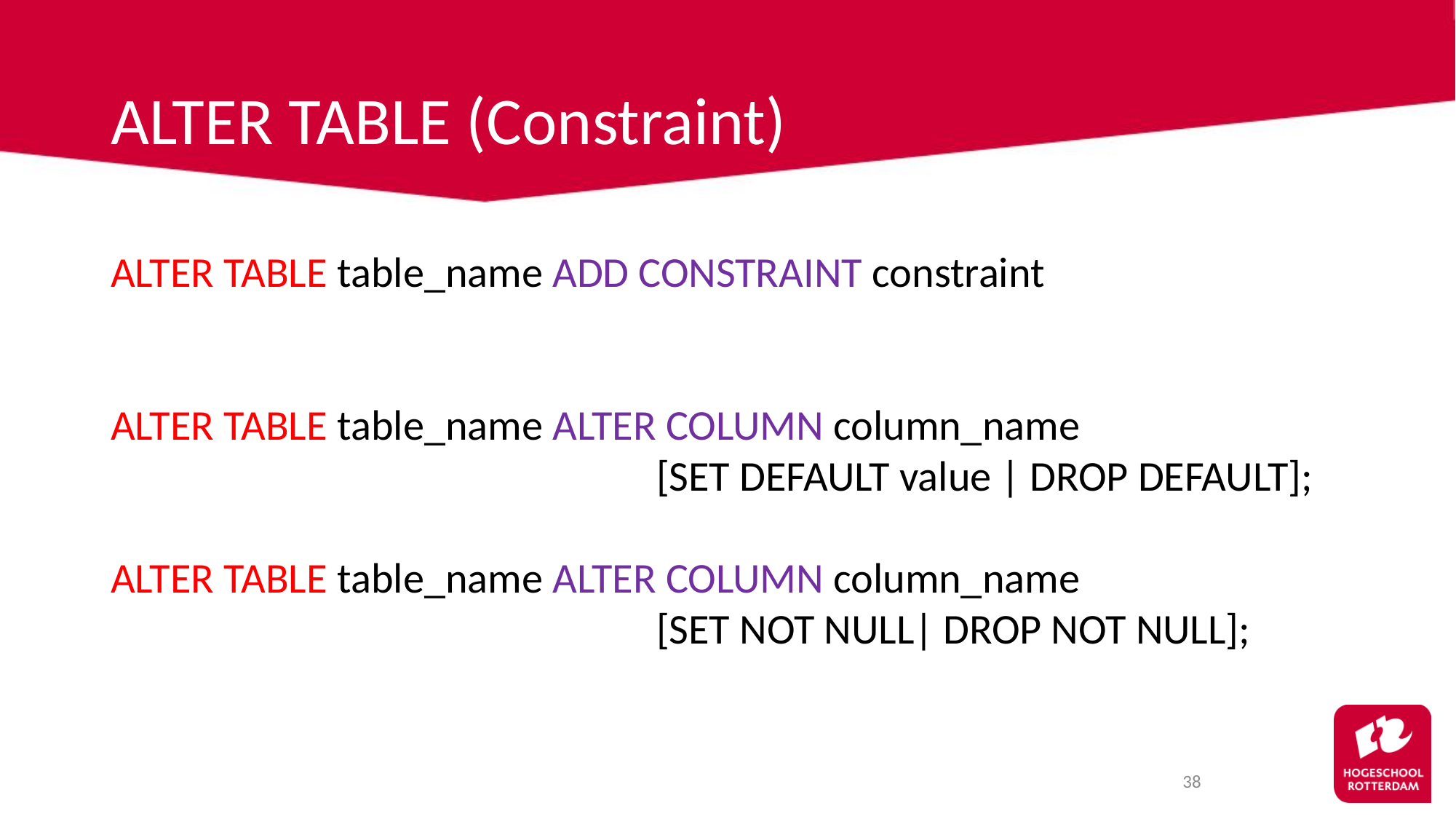

# ALTER TABLE (Constraint)
ALTER TABLE table_name ADD CONSTRAINT constraint

ALTER TABLE table_name ALTER COLUMN column_name
					[SET DEFAULT value | DROP DEFAULT];

ALTER TABLE table_name ALTER COLUMN column_name
					[SET NOT NULL| DROP NOT NULL];
38